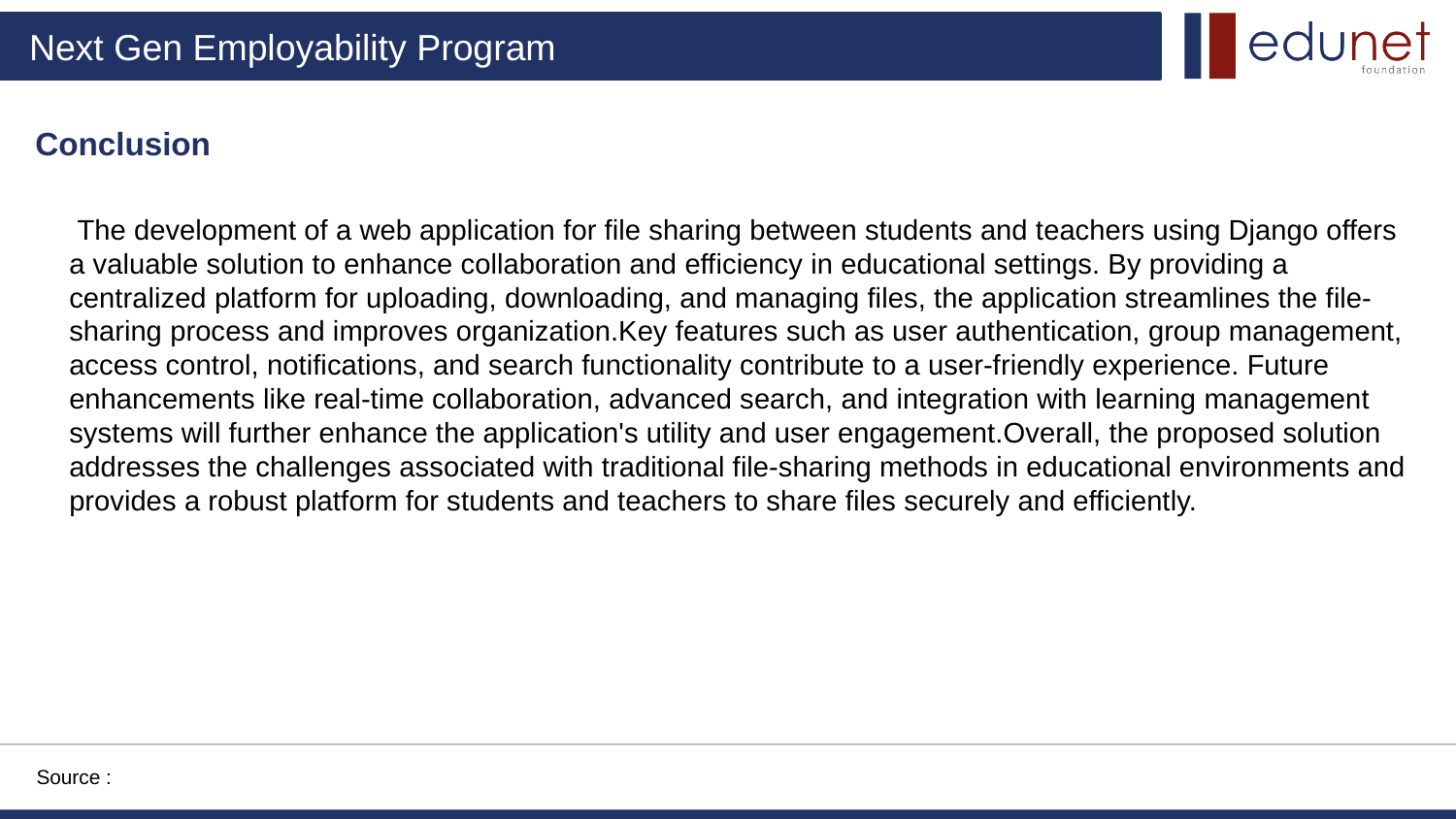

Conclusion
 The development of a web application for file sharing between students and teachers using Django offers a valuable solution to enhance collaboration and efficiency in educational settings. By providing a centralized platform for uploading, downloading, and managing files, the application streamlines the file-sharing process and improves organization.Key features such as user authentication, group management, access control, notifications, and search functionality contribute to a user-friendly experience. Future enhancements like real-time collaboration, advanced search, and integration with learning management systems will further enhance the application's utility and user engagement.Overall, the proposed solution addresses the challenges associated with traditional file-sharing methods in educational environments and provides a robust platform for students and teachers to share files securely and efficiently.
Source :